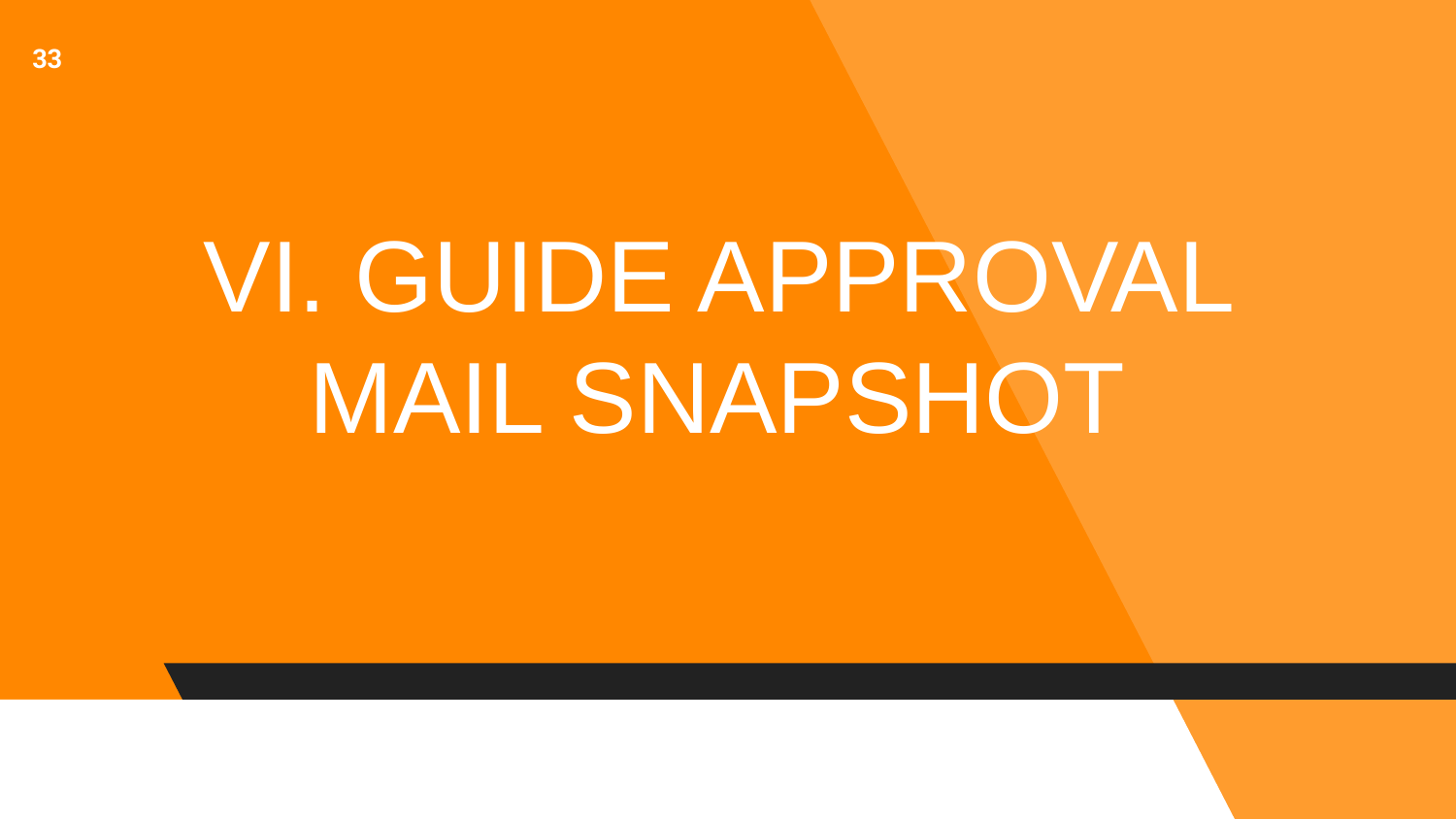

33
# VI. GUIDE APPROVAL MAIL SNAPSHOT